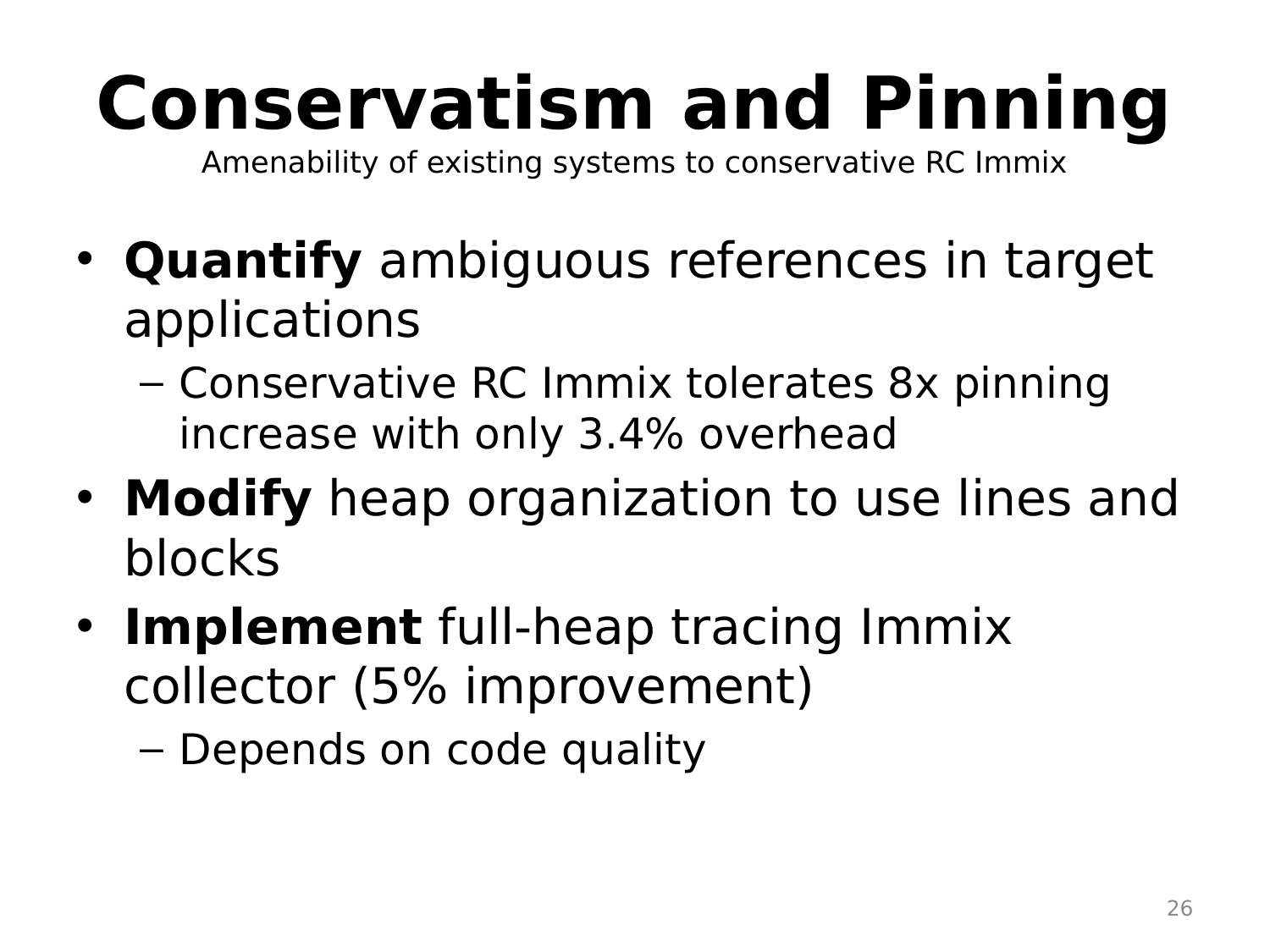

# Conservatism and Pinning Amenability of existing systems to conservative RC Immix
Quantify ambiguous references in target applications
Conservative RC Immix tolerates 8x pinning increase with only 3.4% overhead
Modify heap organization to use lines and blocks
Implement full-heap tracing Immix collector (5% improvement)
Depends on code quality

26